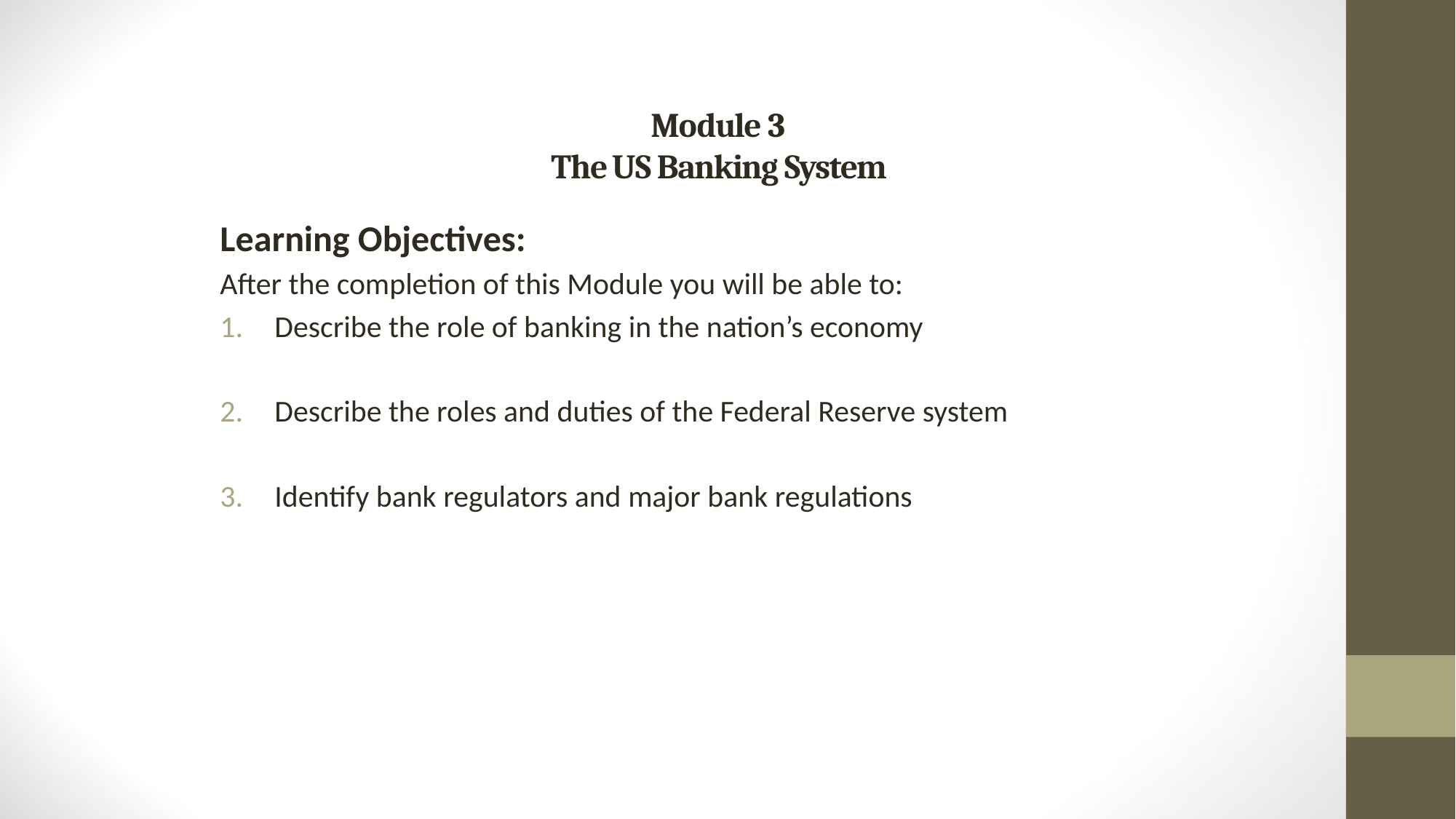

# Module 3 The US Banking System
Learning Objectives:
After the completion of this Module you will be able to:
Describe the role of banking in the nation’s economy

Describe the roles and duties of the Federal Reserve system

Identify bank regulators and major bank regulations